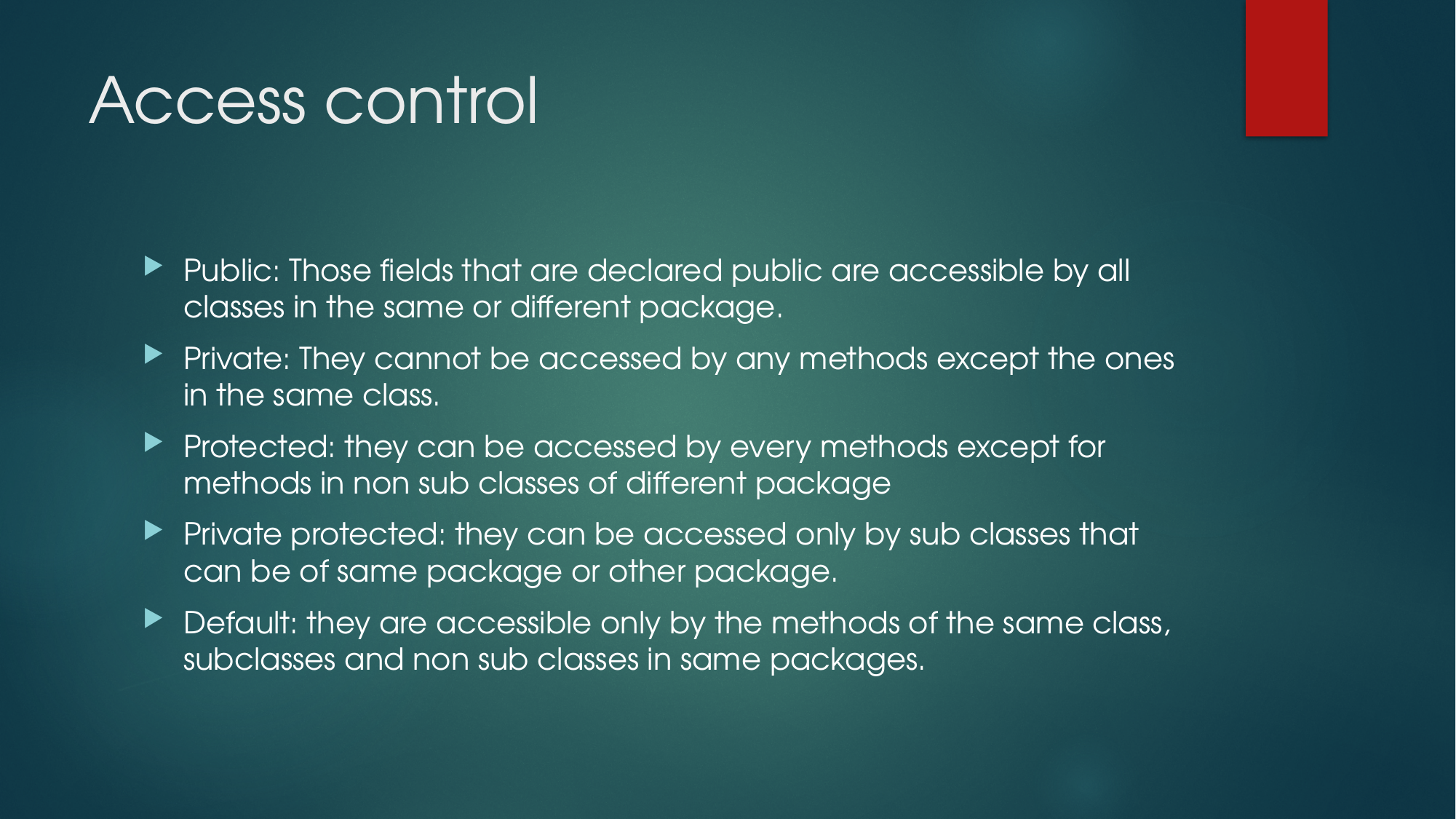

# Access control
Public: Those fields that are declared public are accessible by all classes in the same or different package.
Private: They cannot be accessed by any methods except the ones in the same class.
Protected: they can be accessed by every methods except for methods in non sub classes of different package
Private protected: they can be accessed only by sub classes that can be of same package or other package.
Default: they are accessible only by the methods of the same class, subclasses and non sub classes in same packages.